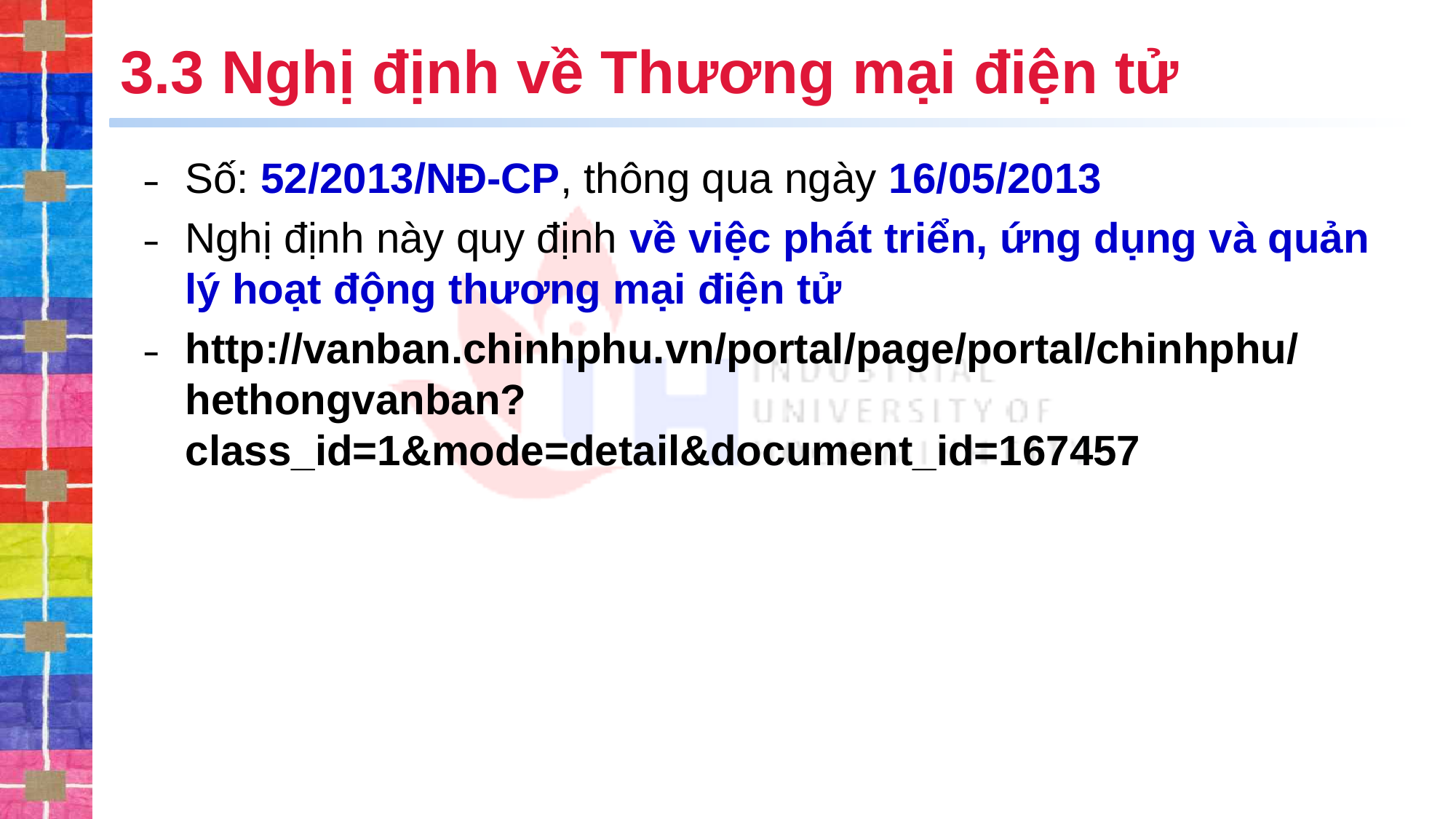

# 3.3 Nghị định về Thương mại điện tử
Số: 52/2013/NĐ-CP, thông qua ngày 16/05/2013
Nghị định này quy định về việc phát triển, ứng dụng và quản lý hoạt động thương mại điện tử
http://vanban.chinhphu.vn/portal/page/portal/chinhphu/hethongvanban?class_id=1&mode=detail&document_id=167457